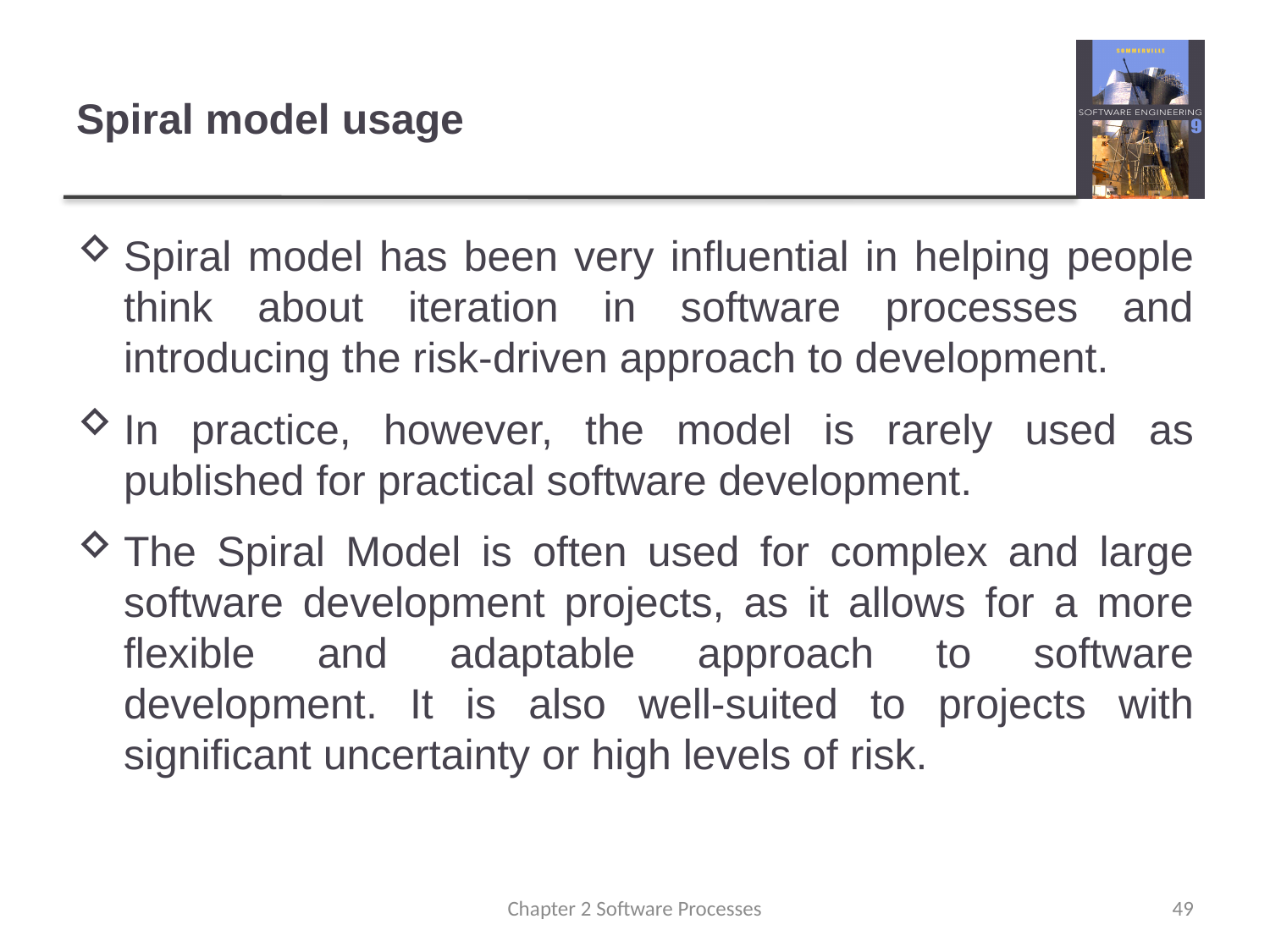

# Spiral model usage
Spiral model has been very influential in helping people think about iteration in software processes and introducing the risk-driven approach to development.
In practice, however, the model is rarely used as published for practical software development.
The Spiral Model is often used for complex and large software development projects, as it allows for a more flexible and adaptable approach to software development. It is also well-suited to projects with significant uncertainty or high levels of risk.

Chapter 2 Software Processes
49